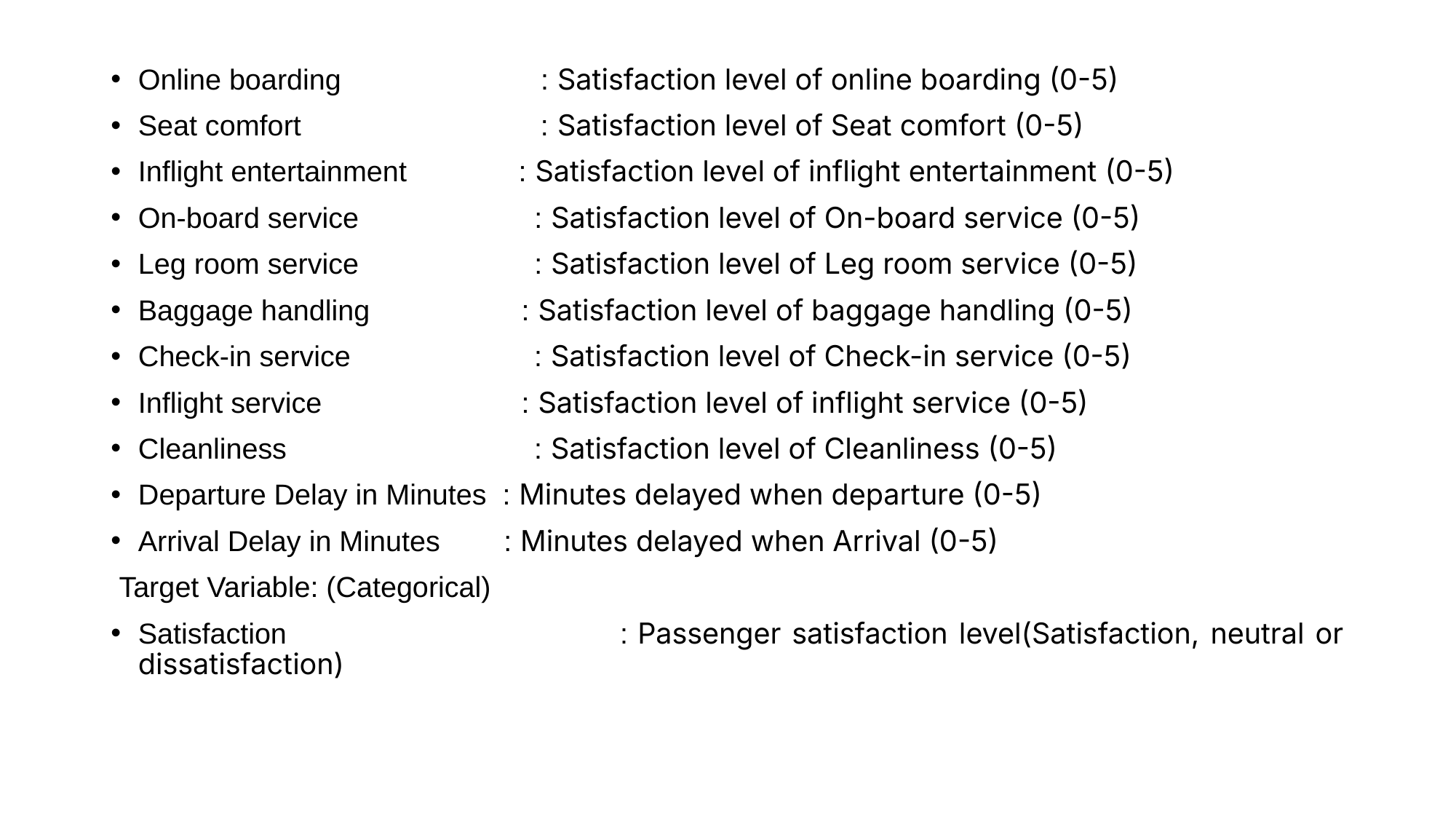

Online boarding                         : Satisfaction level of online boarding (0-5)
Seat comfort                              : Satisfaction level of Seat comfort (0-5)
Inflight entertainment              : Satisfaction level of inflight entertainment (0-5)
On-board service                      : Satisfaction level of On-board service (0-5)
Leg room service                      : Satisfaction level of Leg room service (0-5)
Baggage handling                   : Satisfaction level of baggage handling (0-5)
Check-in service                       : Satisfaction level of Check-in service (0-5)
Inflight service                         : Satisfaction level of inflight service (0-5)
Cleanliness                               : Satisfaction level of Cleanliness (0-5)
Departure Delay in Minutes  : Minutes delayed when departure (0-5)
Arrival Delay in Minutes        : Minutes delayed when Arrival (0-5)
 Target Variable: (Categorical)
Satisfaction                              : Passenger satisfaction level(Satisfaction, neutral or dissatisfaction)